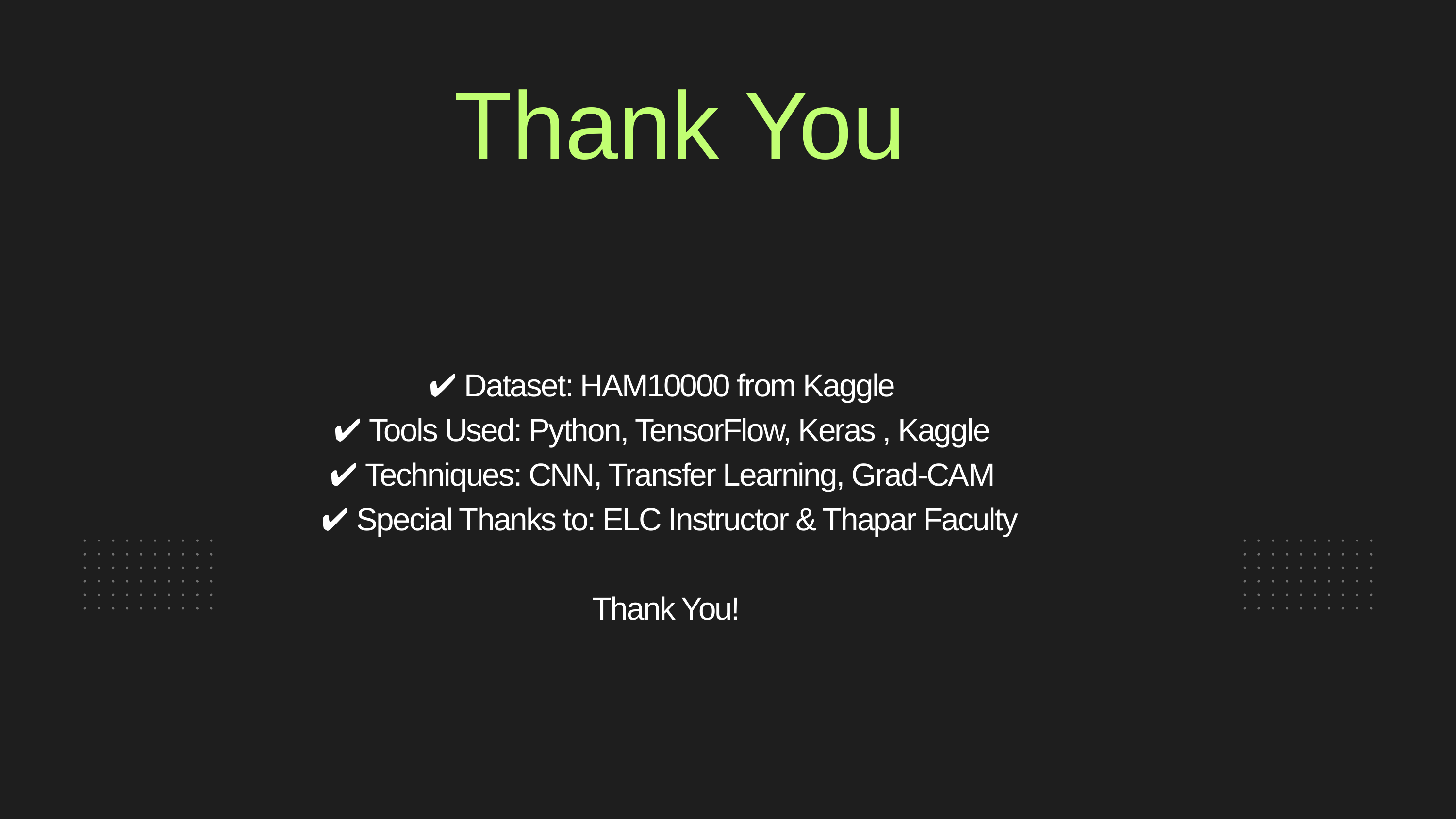

Thank You
✔ Dataset: HAM10000 from Kaggle
✔ Tools Used: Python, TensorFlow, Keras , Kaggle
✔ Techniques: CNN, Transfer Learning, Grad-CAM
✔ Special Thanks to: ELC Instructor & Thapar Faculty

Thank You!